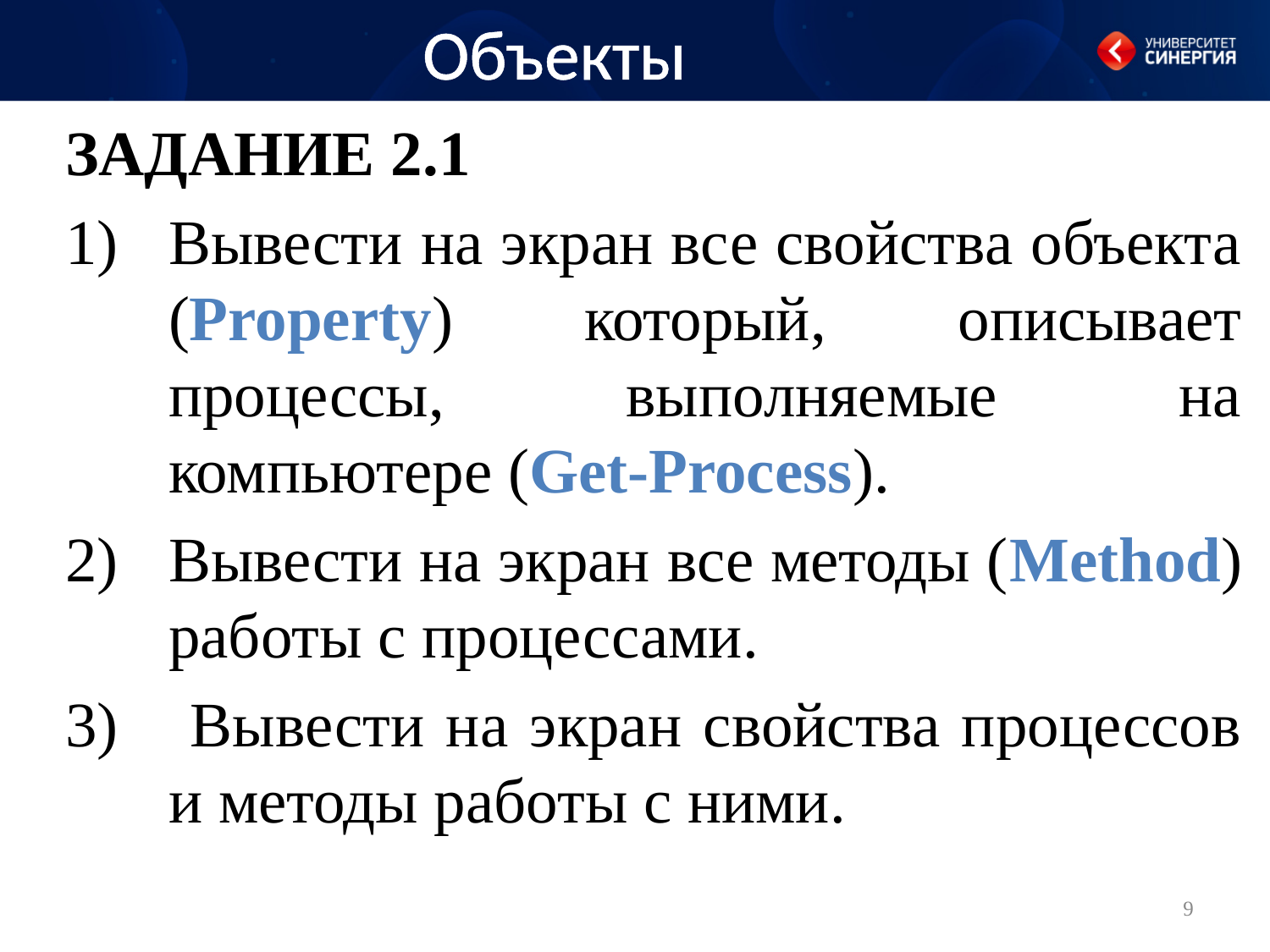

# Объекты
Задание 2.1
Вывести на экран все свойства объекта (Property) который, описывает процессы, выполняемые на компьютере (Get-Process).
Вывести на экран все методы (Method) работы с процессами.
 Вывести на экран свойства процессов и методы работы с ними.

9